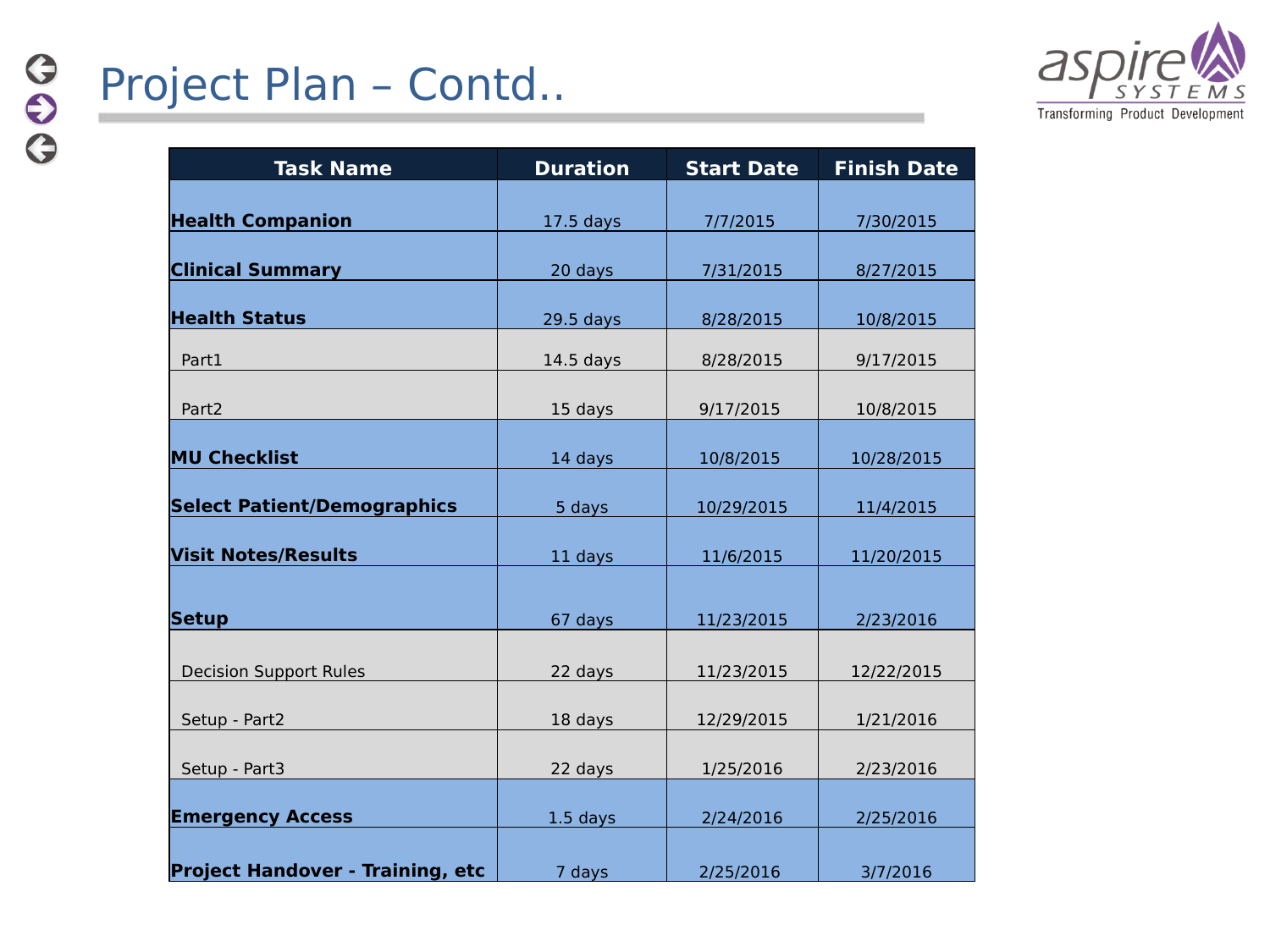

Project Plan – Contd..
| Task Name | Duration | Start Date | Finish Date |
| --- | --- | --- | --- |
| Health Companion | 17.5 days | 7/7/2015 | 7/30/2015 |
| Clinical Summary | 20 days | 7/31/2015 | 8/27/2015 |
| Health Status | 29.5 days | 8/28/2015 | 10/8/2015 |
| Part1 | 14.5 days | 8/28/2015 | 9/17/2015 |
| Part2 | 15 days | 9/17/2015 | 10/8/2015 |
| MU Checklist | 14 days | 10/8/2015 | 10/28/2015 |
| Select Patient/Demographics | 5 days | 10/29/2015 | 11/4/2015 |
| Visit Notes/Results | 11 days | 11/6/2015 | 11/20/2015 |
| Setup | 67 days | 11/23/2015 | 2/23/2016 |
| Decision Support Rules | 22 days | 11/23/2015 | 12/22/2015 |
| Setup - Part2 | 18 days | 12/29/2015 | 1/21/2016 |
| Setup - Part3 | 22 days | 1/25/2016 | 2/23/2016 |
| Emergency Access | 1.5 days | 2/24/2016 | 2/25/2016 |
| Project Handover - Training, etc | 7 days | 2/25/2016 | 3/7/2016 |